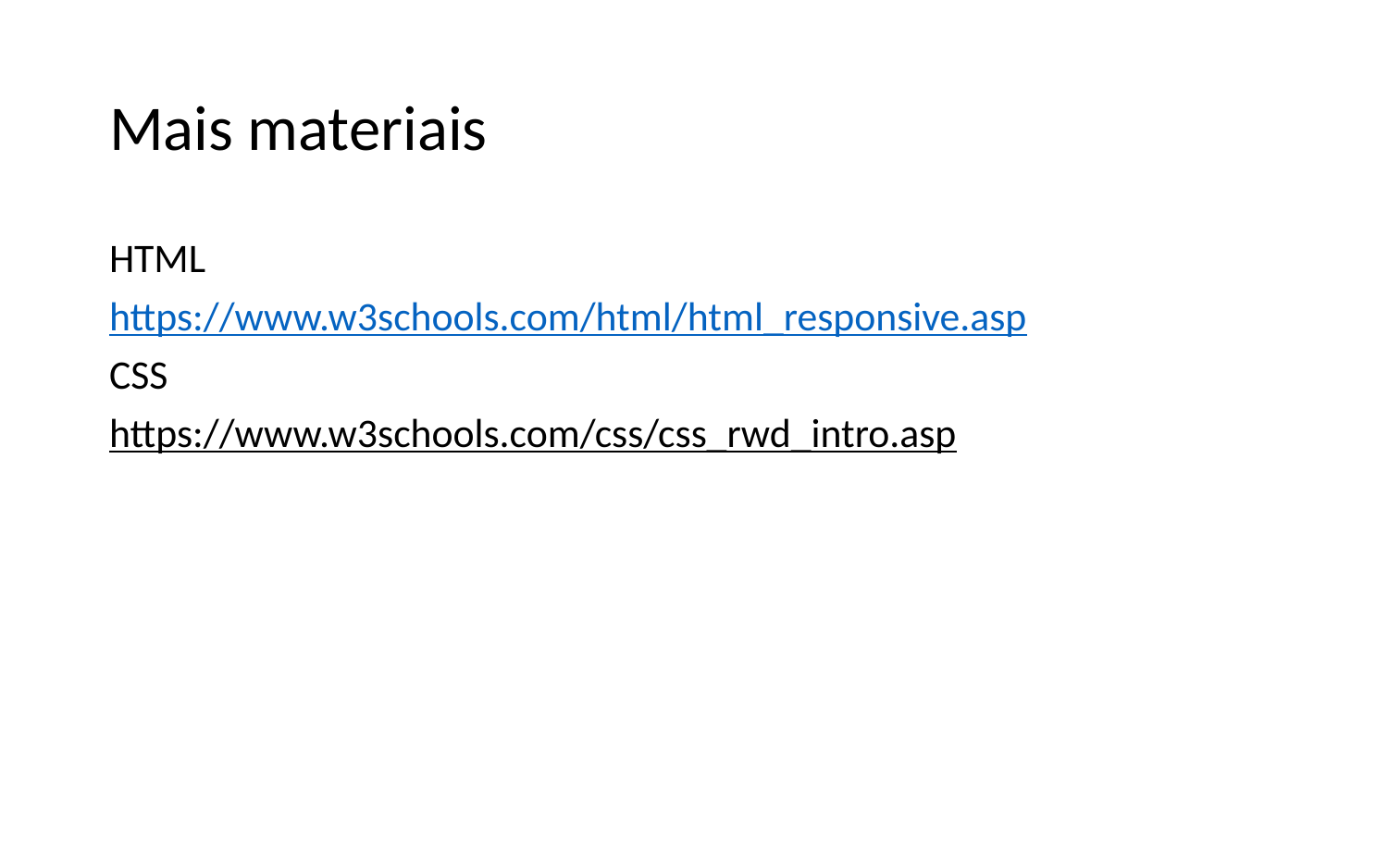

# Mais materiais
HTML
https://www.w3schools.com/html/html_responsive.asp
CSS
https://www.w3schools.com/css/css_rwd_intro.asp